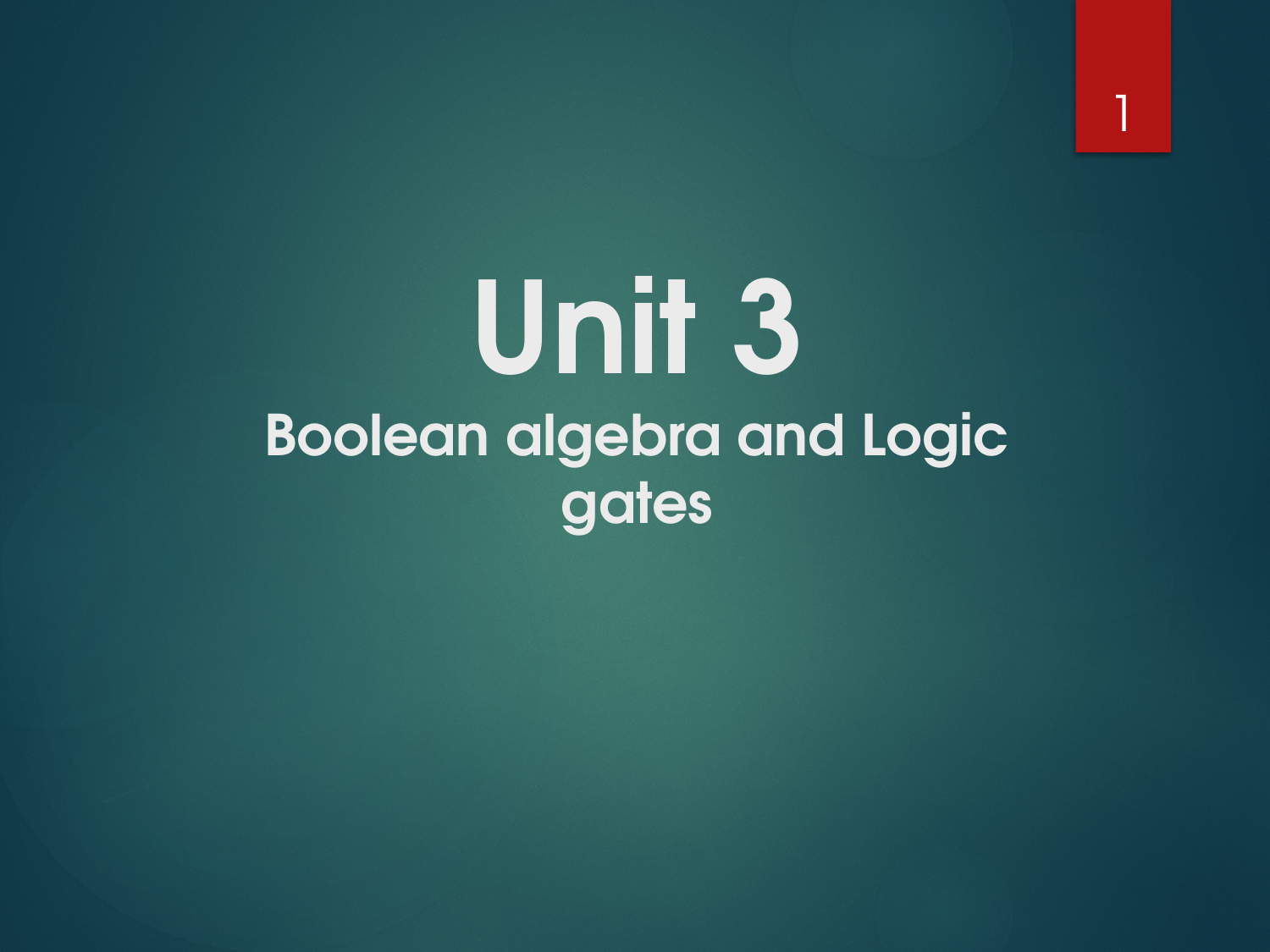

1
# Unit 3 Boolean algebra and Logic gates